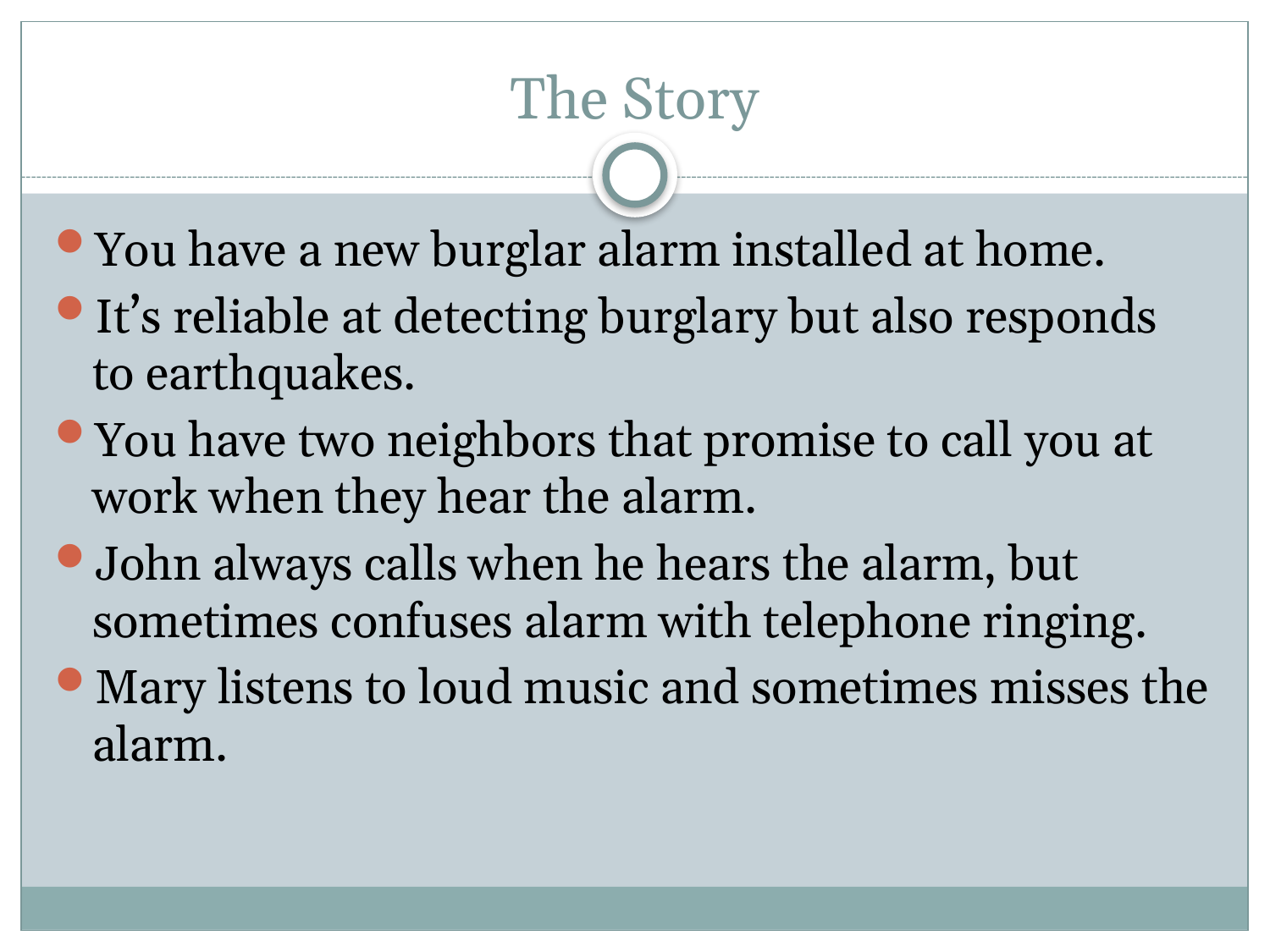

# The Story
You have a new burglar alarm installed at home.
It’s reliable at detecting burglary but also responds to earthquakes.
You have two neighbors that promise to call you at work when they hear the alarm.
John always calls when he hears the alarm, but sometimes confuses alarm with telephone ringing.
Mary listens to loud music and sometimes misses the alarm.